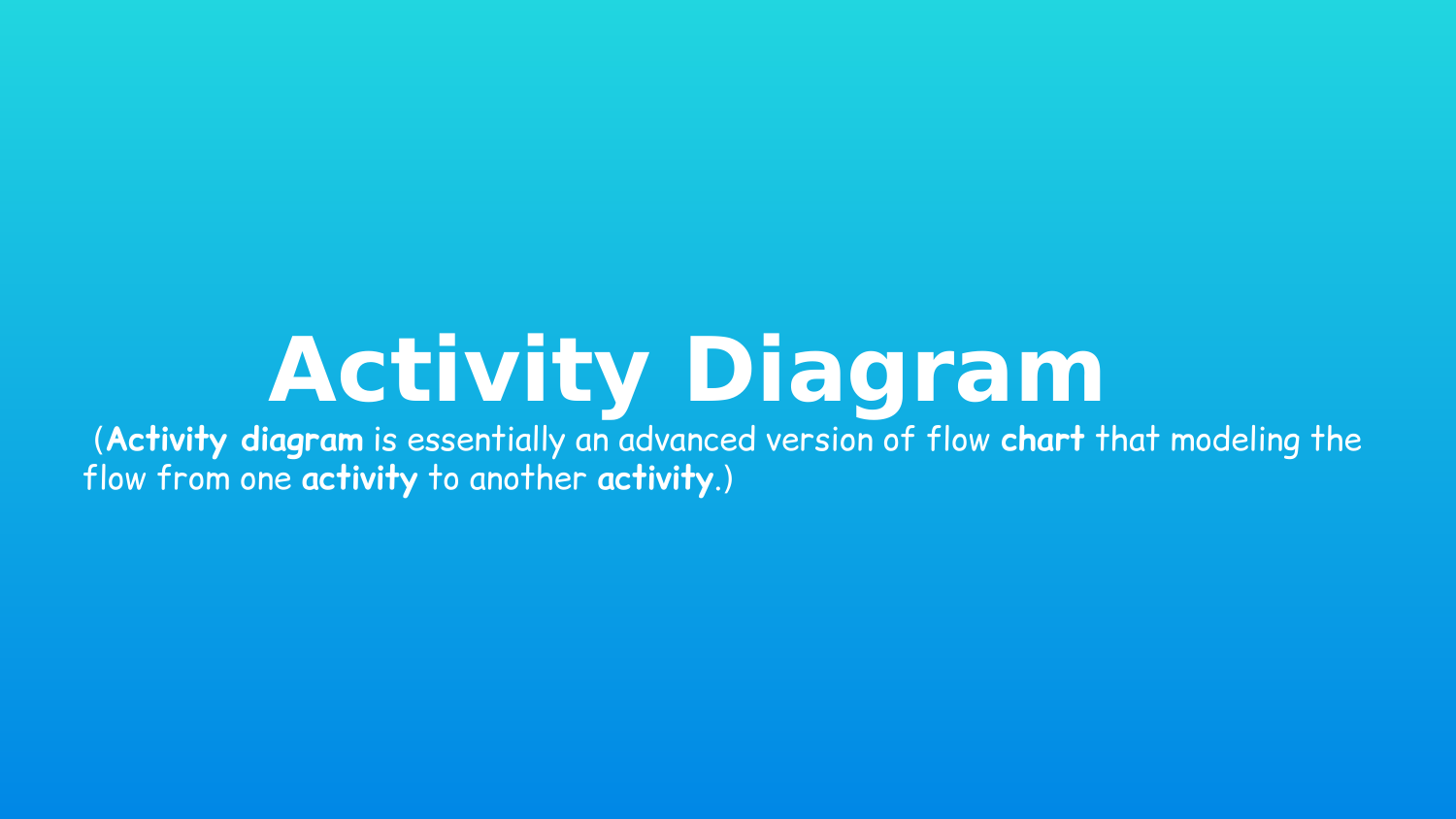

Activity Diagram
 (Activity diagram is essentially an advanced version of flow chart that modeling the flow from one activity to another activity.)